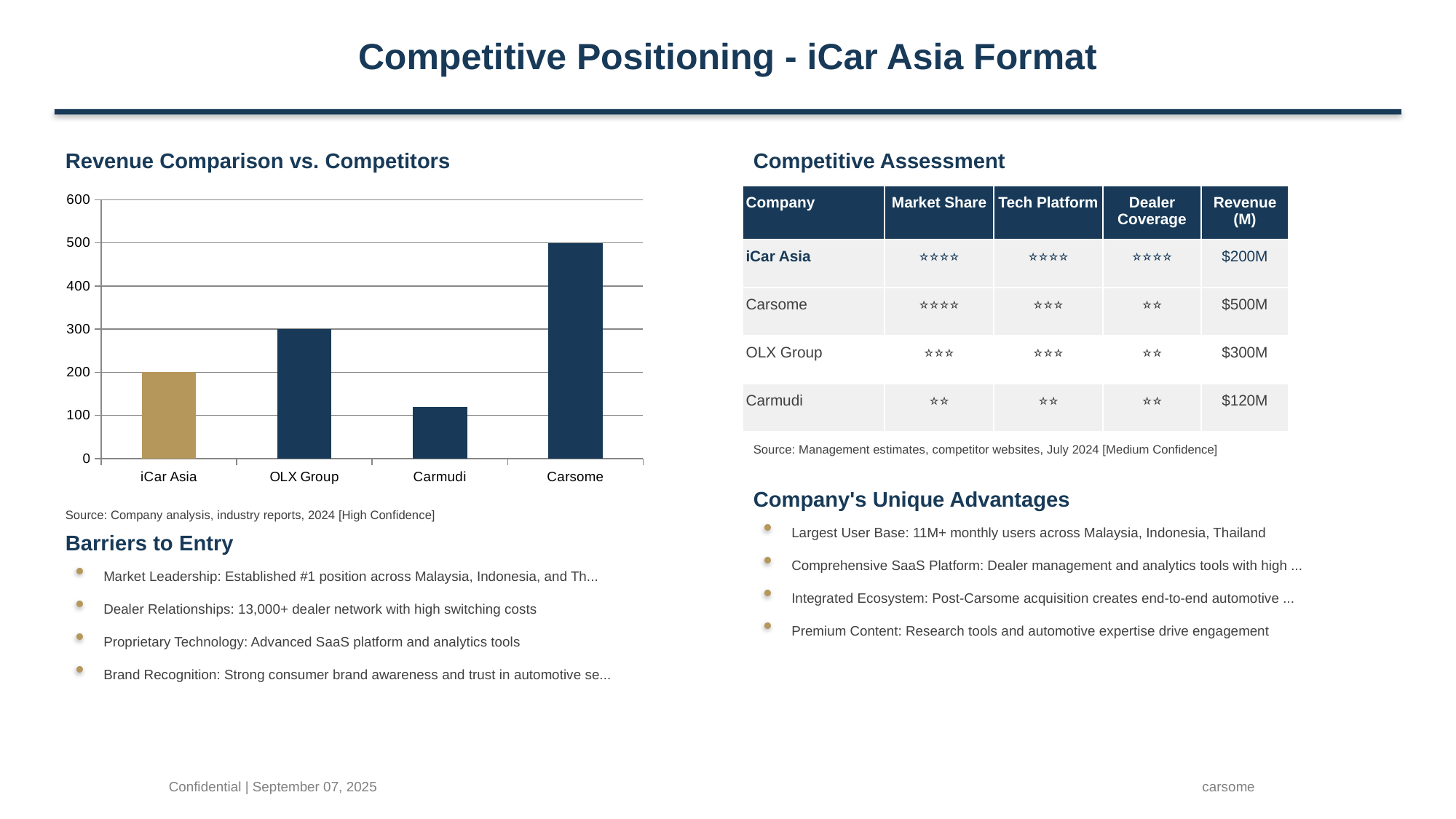

Competitive Positioning - iCar Asia Format

Revenue Comparison vs. Competitors
Competitive Assessment

### Chart:

| Category | Revenue |
|---|---|
| iCar Asia | 200.0 |
| OLX Group | 300.0 |
| Carmudi | 120.0 |
| Carsome | 500.0 |
| Company | Market Share | Tech Platform | Dealer Coverage | Revenue (M) |
| --- | --- | --- | --- | --- |
| iCar Asia | ⭐⭐⭐⭐ | ⭐⭐⭐⭐ | ⭐⭐⭐⭐ | $200M |
| Carsome | ⭐⭐⭐⭐ | ⭐⭐⭐ | ⭐⭐ | $500M |
| OLX Group | ⭐⭐⭐ | ⭐⭐⭐ | ⭐⭐ | $300M |
| Carmudi | ⭐⭐ | ⭐⭐ | ⭐⭐ | $120M |
Source: Management estimates, competitor websites, July 2024 [Medium Confidence]
Company's Unique Advantages
Source: Company analysis, industry reports, 2024 [High Confidence]
Largest User Base: 11M+ monthly users across Malaysia, Indonesia, Thailand
Barriers to Entry

Comprehensive SaaS Platform: Dealer management and analytics tools with high ...

Market Leadership: Established #1 position across Malaysia, Indonesia, and Th...

Integrated Ecosystem: Post-Carsome acquisition creates end-to-end automotive ...

Dealer Relationships: 13,000+ dealer network with high switching costs

Premium Content: Research tools and automotive expertise drive engagement

Proprietary Technology: Advanced SaaS platform and analytics tools

Brand Recognition: Strong consumer brand awareness and trust in automotive se...

Confidential | September 07, 2025
carsome